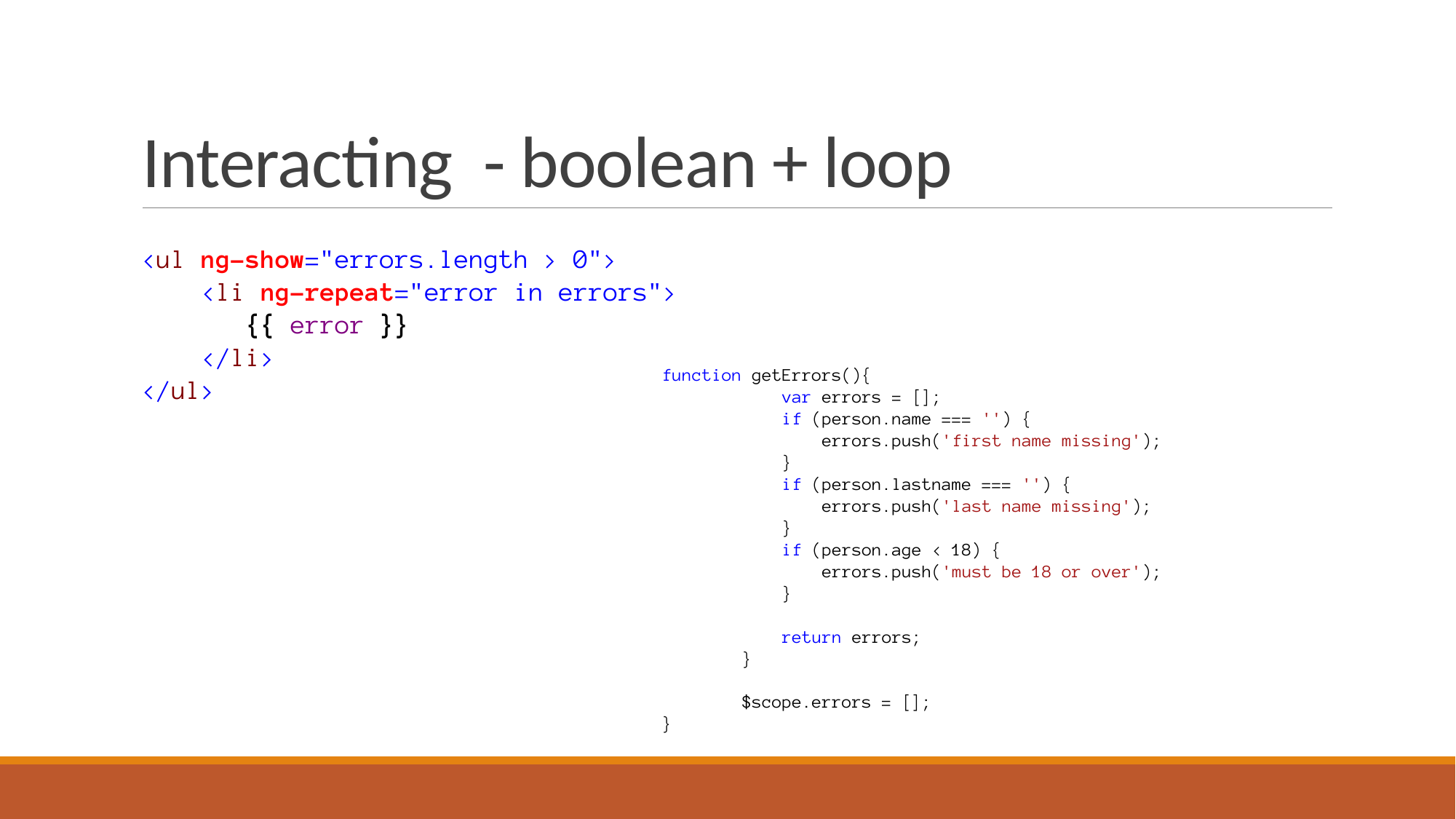

# Interacting  - boolean + loop
<ul ng-show="errors.length > 0">
    <li ng-repeat="error in errors">
       {{ error }}
    </li>
</ul>
function getErrors(){
            var errors = [];
            if (person.name === '') {
                errors.push('first name missing');
            }
            if (person.lastname === '') {
                errors.push('last name missing');
            }
            if (person.age < 18) {
                errors.push('must be 18 or over');
            }

            return errors;
        }

        $scope.errors = [];
}